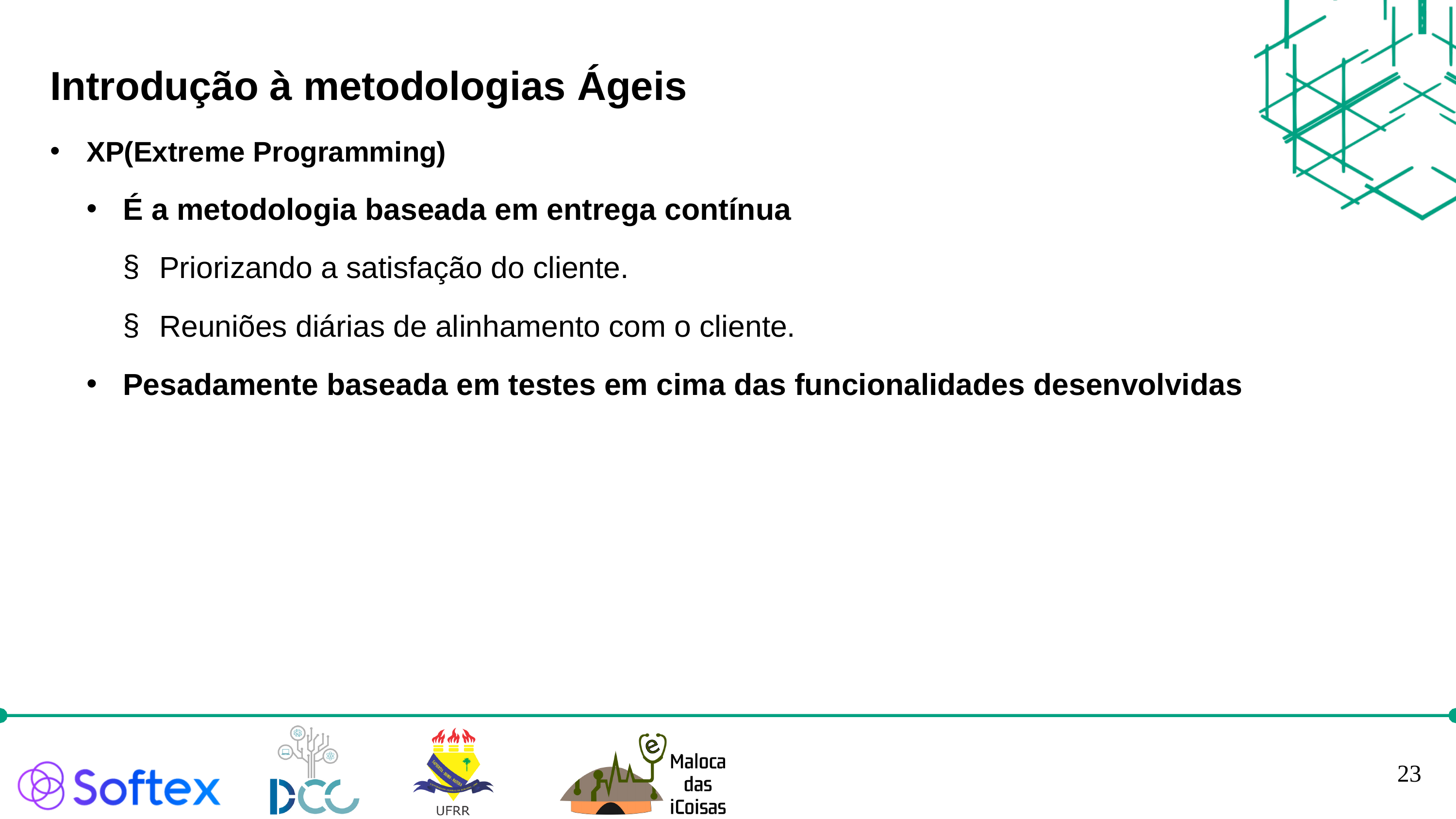

Introdução à metodologias Ágeis

XP(Extreme Programming)
É a metodologia baseada em entrega contínua
Priorizando a satisfação do cliente.
Reuniões diárias de alinhamento com o cliente.
Pesadamente baseada em testes em cima das funcionalidades desenvolvidas

23